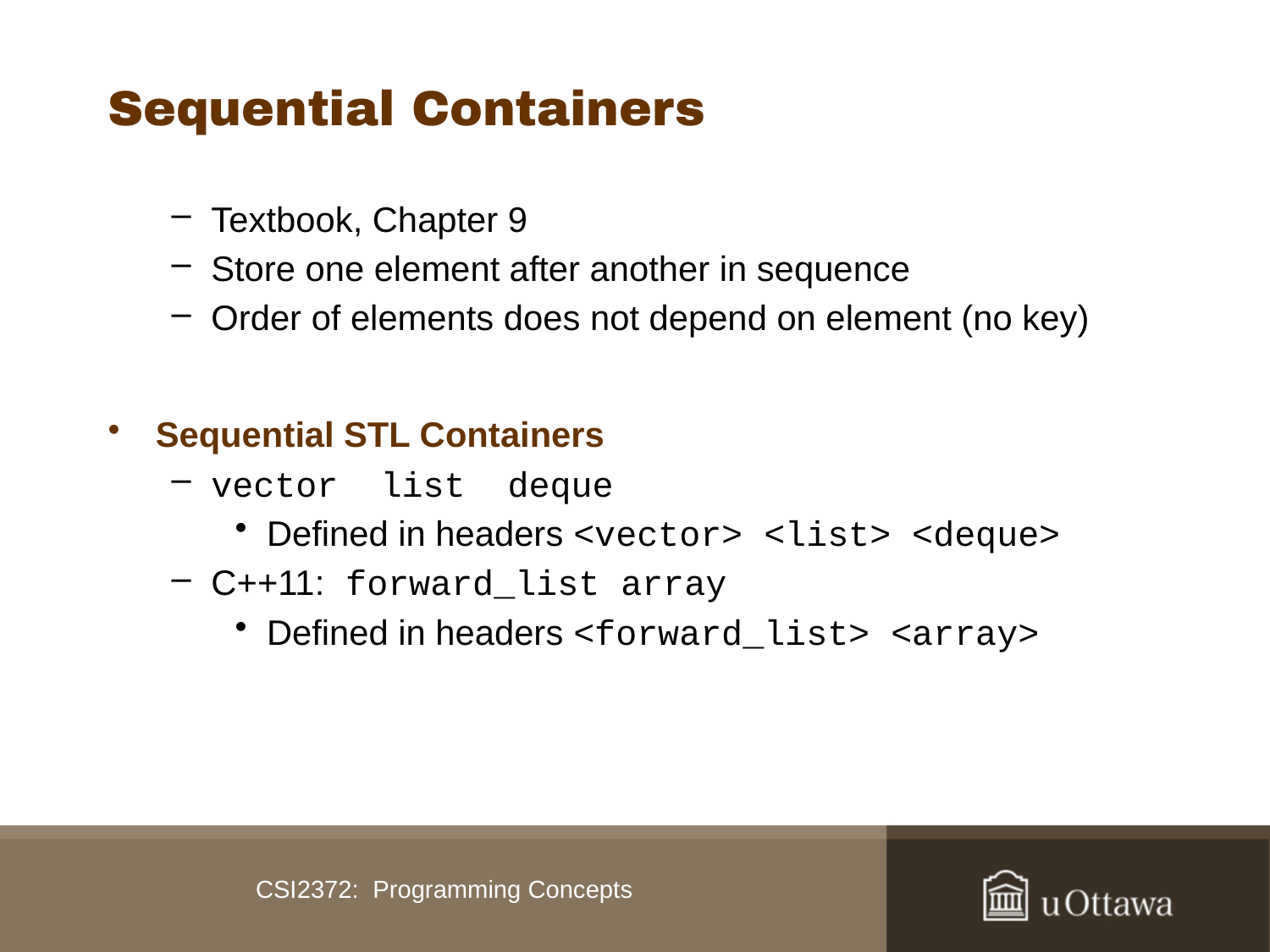

# Sequential Containers
Textbook, Chapter 9
Store one element after another in sequence
Order of elements does not depend on element (no key)

Sequential STL Containers
vector  list  deque
Defined in headers <vector> <list> <deque>
C++11: forward_list array
Defined in headers <forward_list> <array>

CSI2372:  Programming Concepts